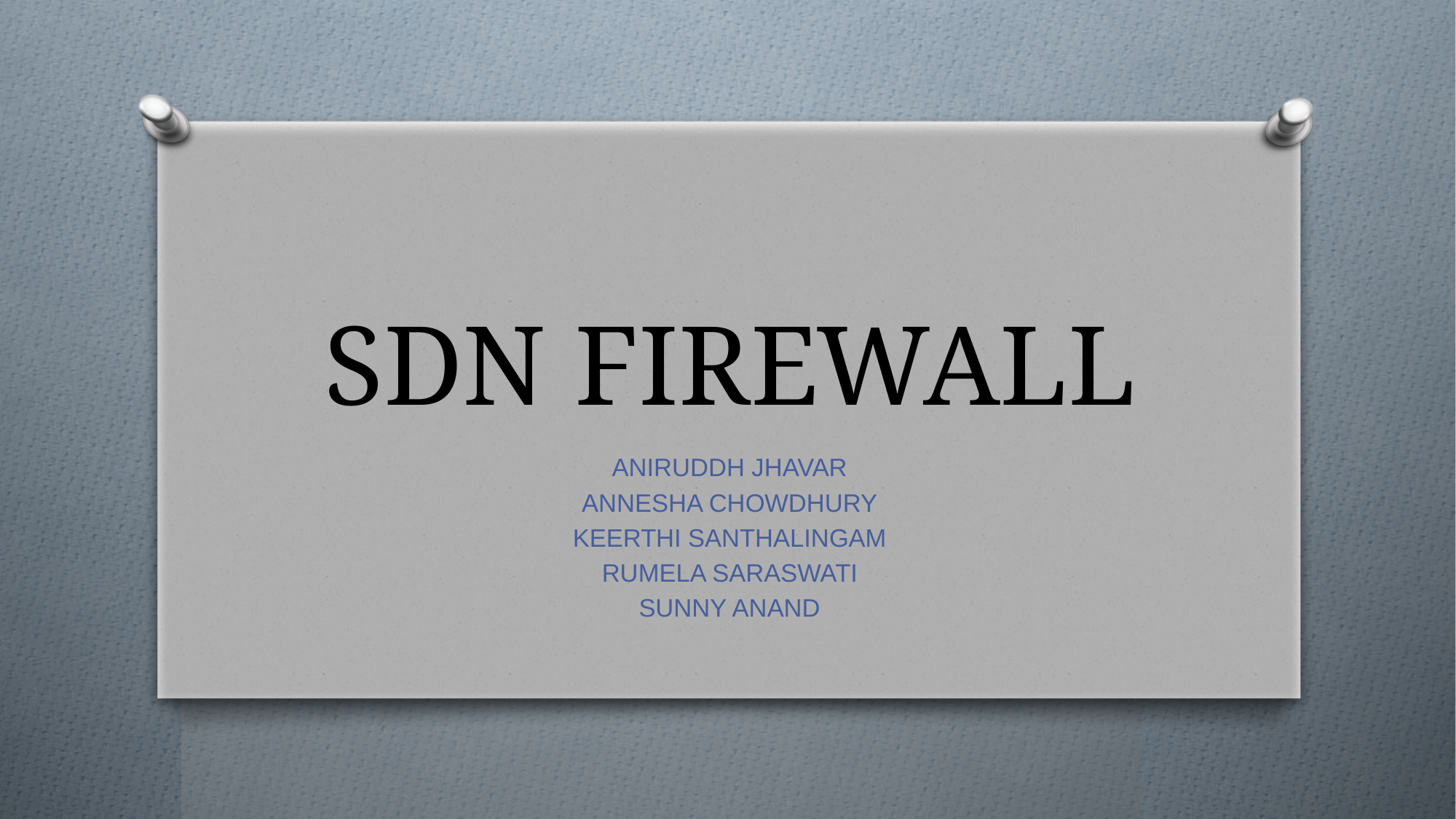

# SDN FIREWALL
ANIRUDDH JHAVAR
ANNESHA CHOWDHURY
KEERTHI SANTHALINGAM
RUMELA SARASWATI
SUNNY ANAND